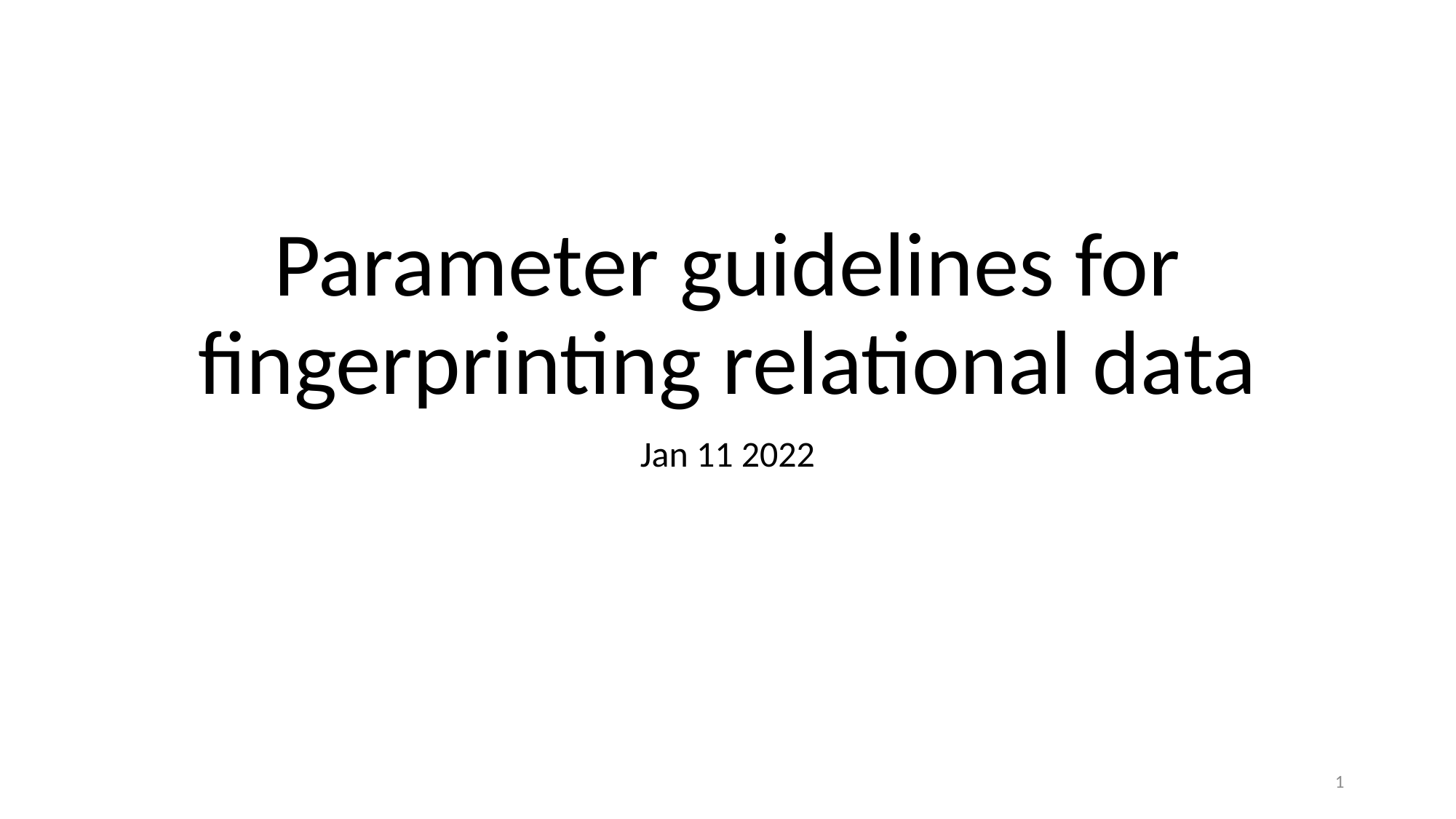

# Parameter guidelines for fingerprinting relational data
Jan 11 2022
1